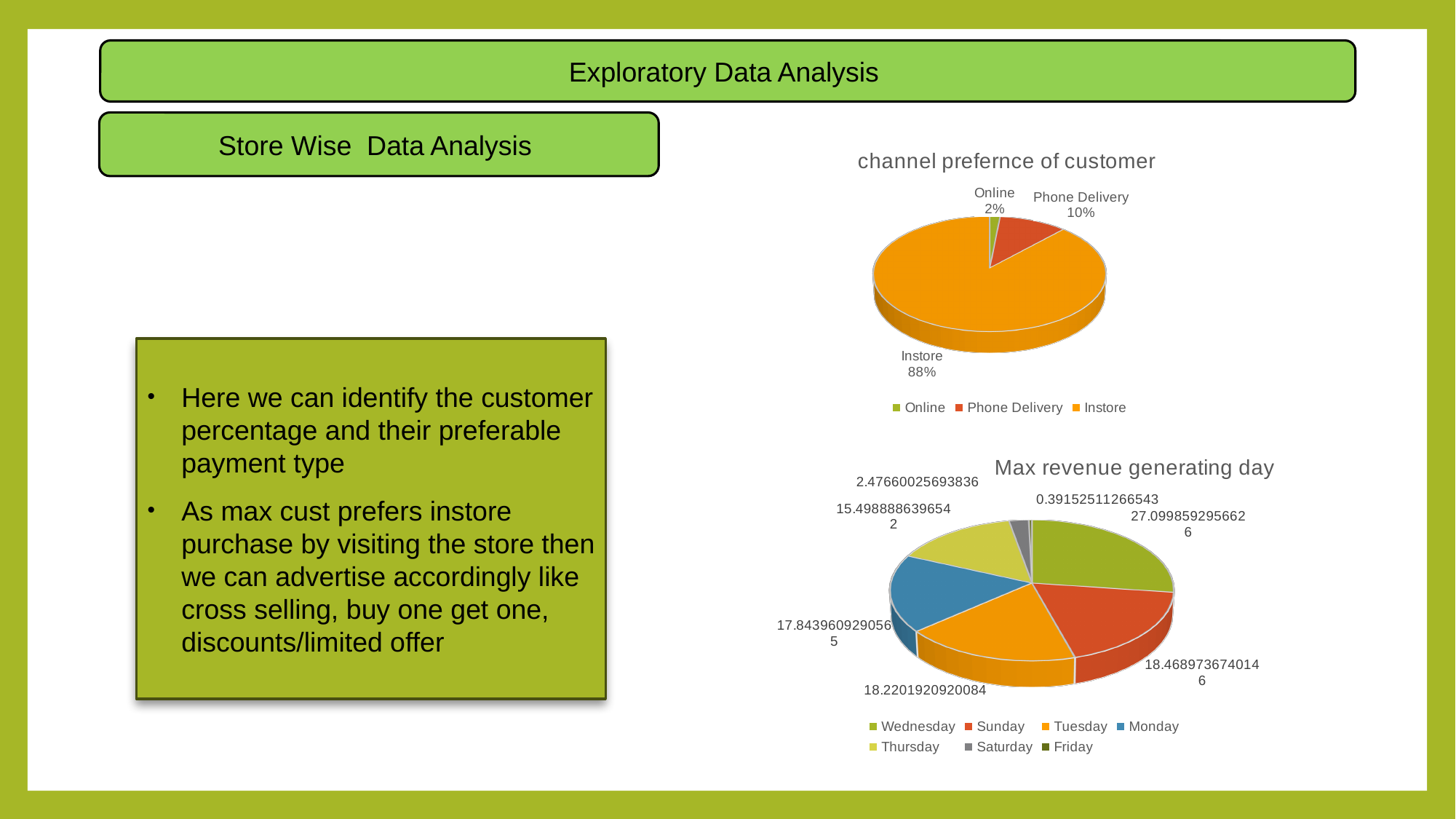

Exploratory Data Analysis
Store Wise  Data Analysis

[unsupported chart]

Here we can identify the customer percentage and their preferable payment type
As max cust prefers instore purchase by visiting the store then we can advertise accordingly like cross selling, buy one get one, discounts/limited offer

[unsupported chart]